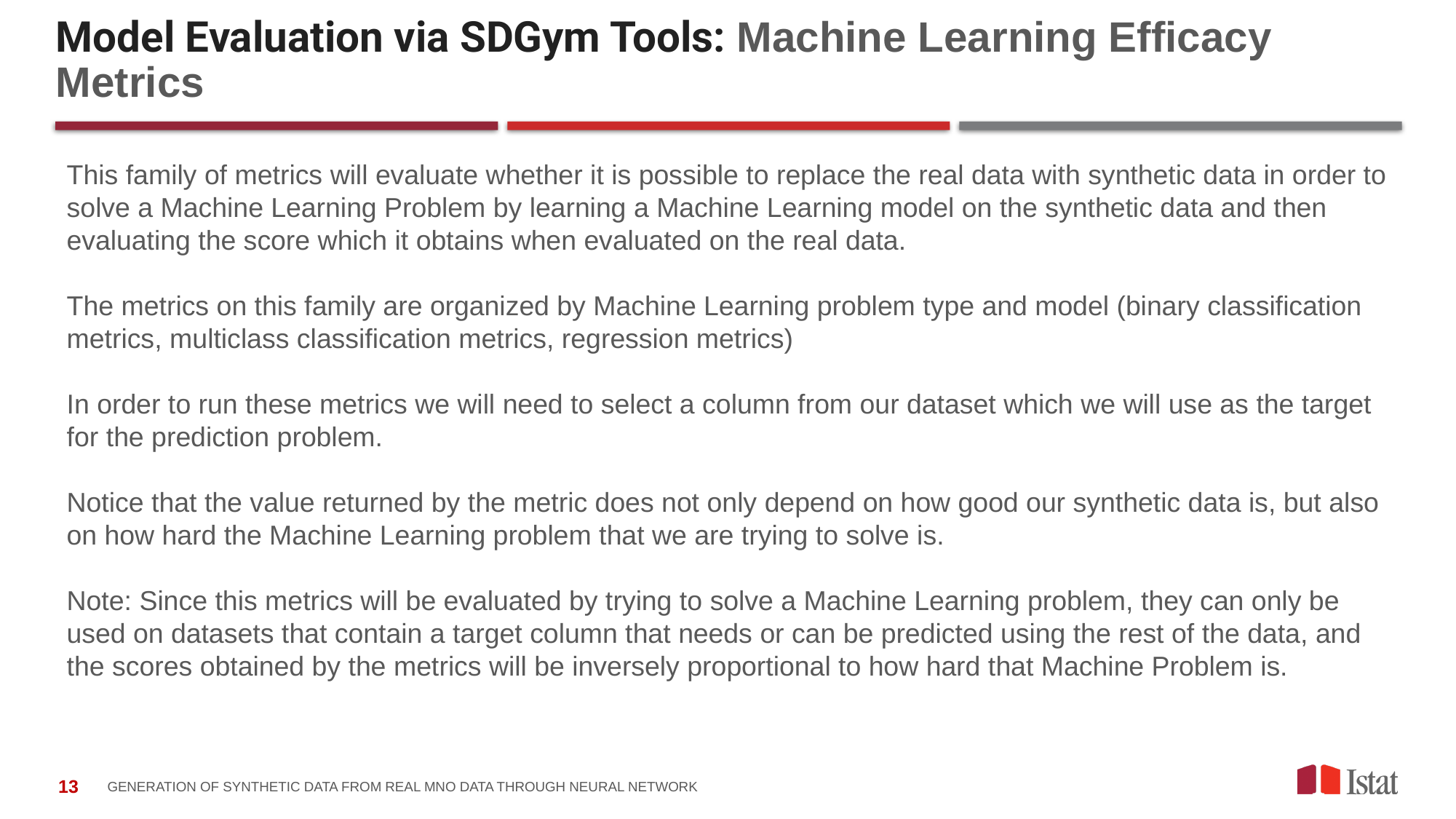

# Model Evaluation via SDGym Tools: Machine Learning Efficacy Metrics
This family of metrics will evaluate whether it is possible to replace the real data with synthetic data in order to solve a Machine Learning Problem by learning a Machine Learning model on the synthetic data and then evaluating the score which it obtains when evaluated on the real data.

The metrics on this family are organized by Machine Learning problem type and model (binary classification metrics, multiclass classification metrics, regression metrics)

In order to run these metrics we will need to select a column from our dataset which we will use as the target for the prediction problem.

Notice that the value returned by the metric does not only depend on how good our synthetic data is, but also on how hard the Machine Learning problem that we are trying to solve is.

Note: Since this metrics will be evaluated by trying to solve a Machine Learning problem, they can only be used on datasets that contain a target column that needs or can be predicted using the rest of the data, and the scores obtained by the metrics will be inversely proportional to how hard that Machine Problem is.

Generation of synthetic data from real MNO data through Neural Network
13